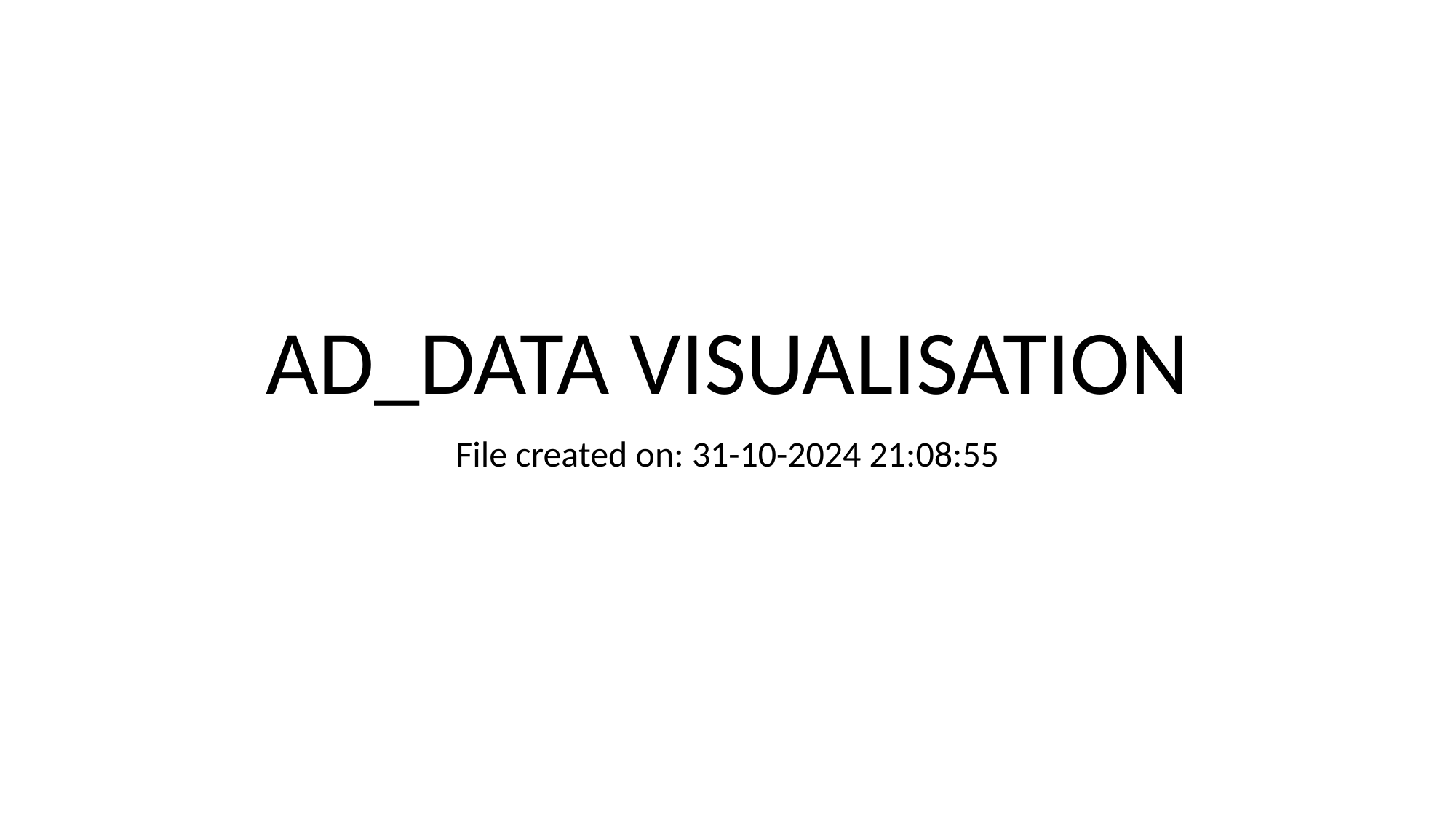

# AD_DATA VISUALISATION
File created on: 31-10-2024 21:08:55